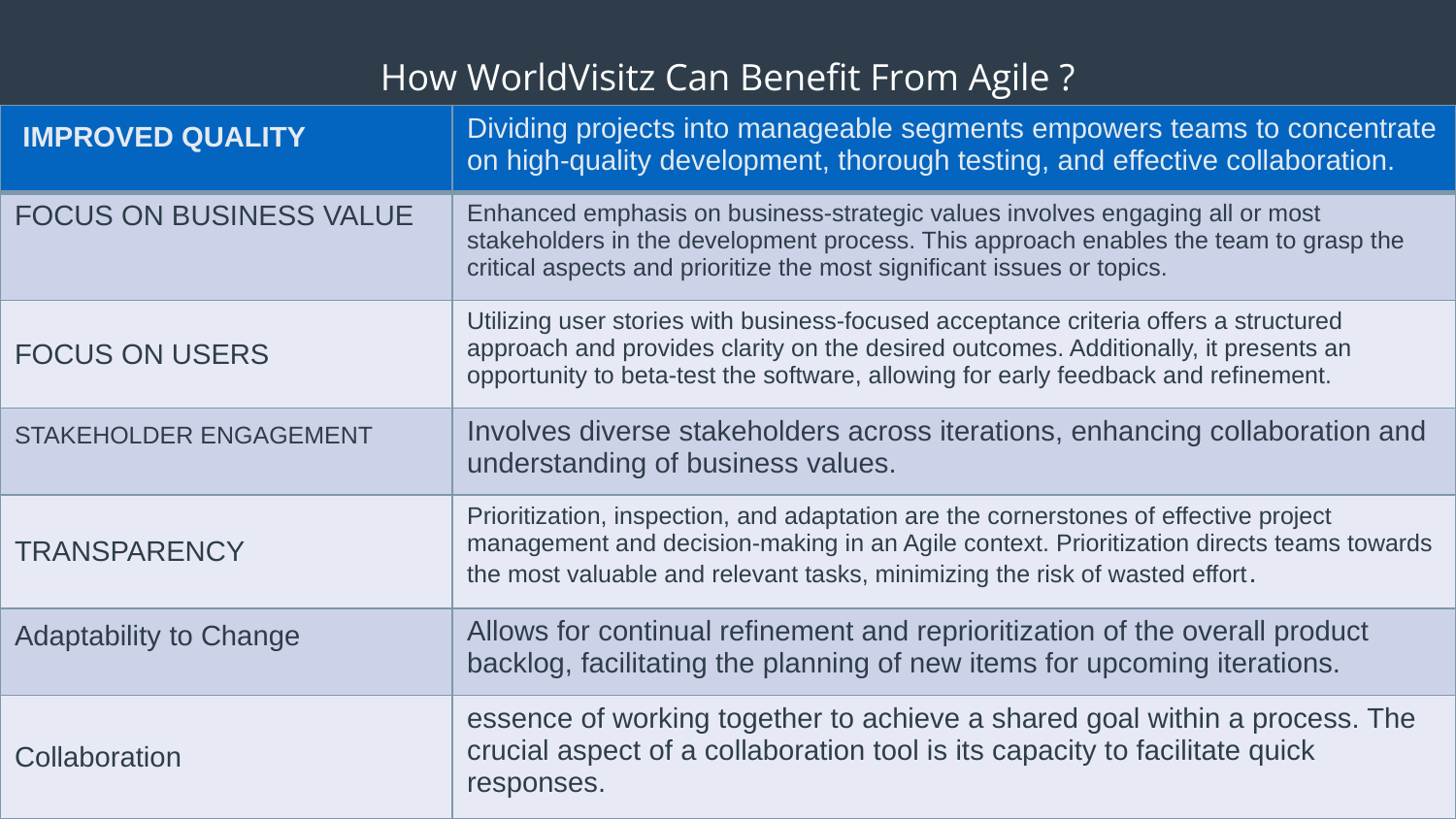

# How WorldVisitz Can Benefit From Agile ?
| IMPROVED QUALITY | Dividing projects into manageable segments empowers teams to concentrate on high-quality development, thorough testing, and effective collaboration. |
| --- | --- |
| FOCUS ON BUSINESS VALUE | Enhanced emphasis on business-strategic values involves engaging all or most stakeholders in the development process. This approach enables the team to grasp the critical aspects and prioritize the most significant issues or topics. |
| FOCUS ON USERS | Utilizing user stories with business-focused acceptance criteria offers a structured approach and provides clarity on the desired outcomes. Additionally, it presents an opportunity to beta-test the software, allowing for early feedback and refinement. |
| STAKEHOLDER ENGAGEMENT | Involves diverse stakeholders across iterations, enhancing collaboration and understanding of business values. |
| TRANSPARENCY | Prioritization, inspection, and adaptation are the cornerstones of effective project management and decision-making in an Agile context. Prioritization directs teams towards the most valuable and relevant tasks, minimizing the risk of wasted effort. |
| Adaptability to Change | Allows for continual refinement and reprioritization of the overall product backlog, facilitating the planning of new items for upcoming iterations. |
| Collaboration | essence of working together to achieve a shared goal within a process. The crucial aspect of a collaboration tool is its capacity to facilitate quick responses. |